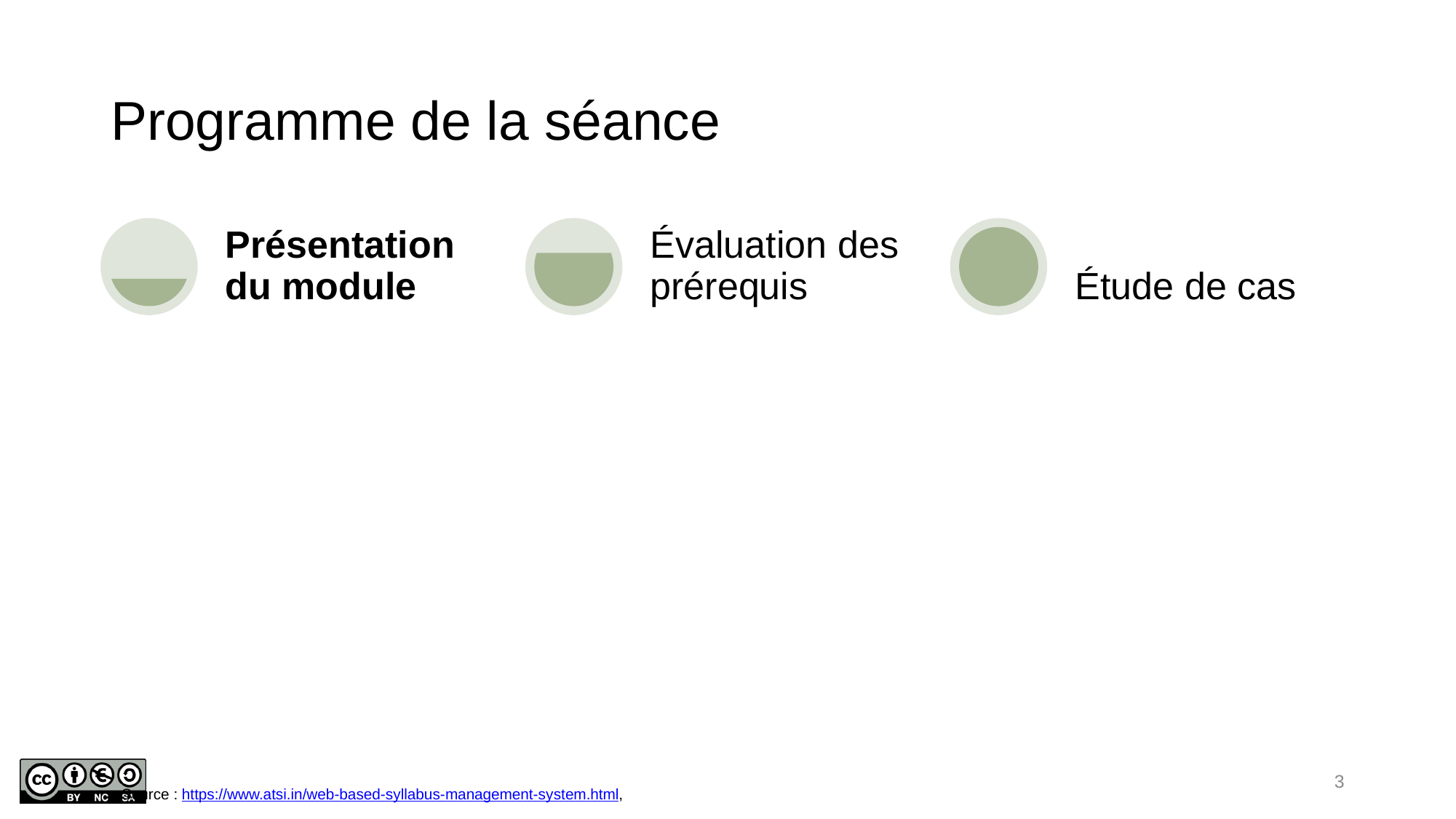

# Programme de la séance

Présentation du module

Évaluation des prérequis

Étude de cas

3
Source : https://www.atsi.in/web-based-syllabus-management-system.html,